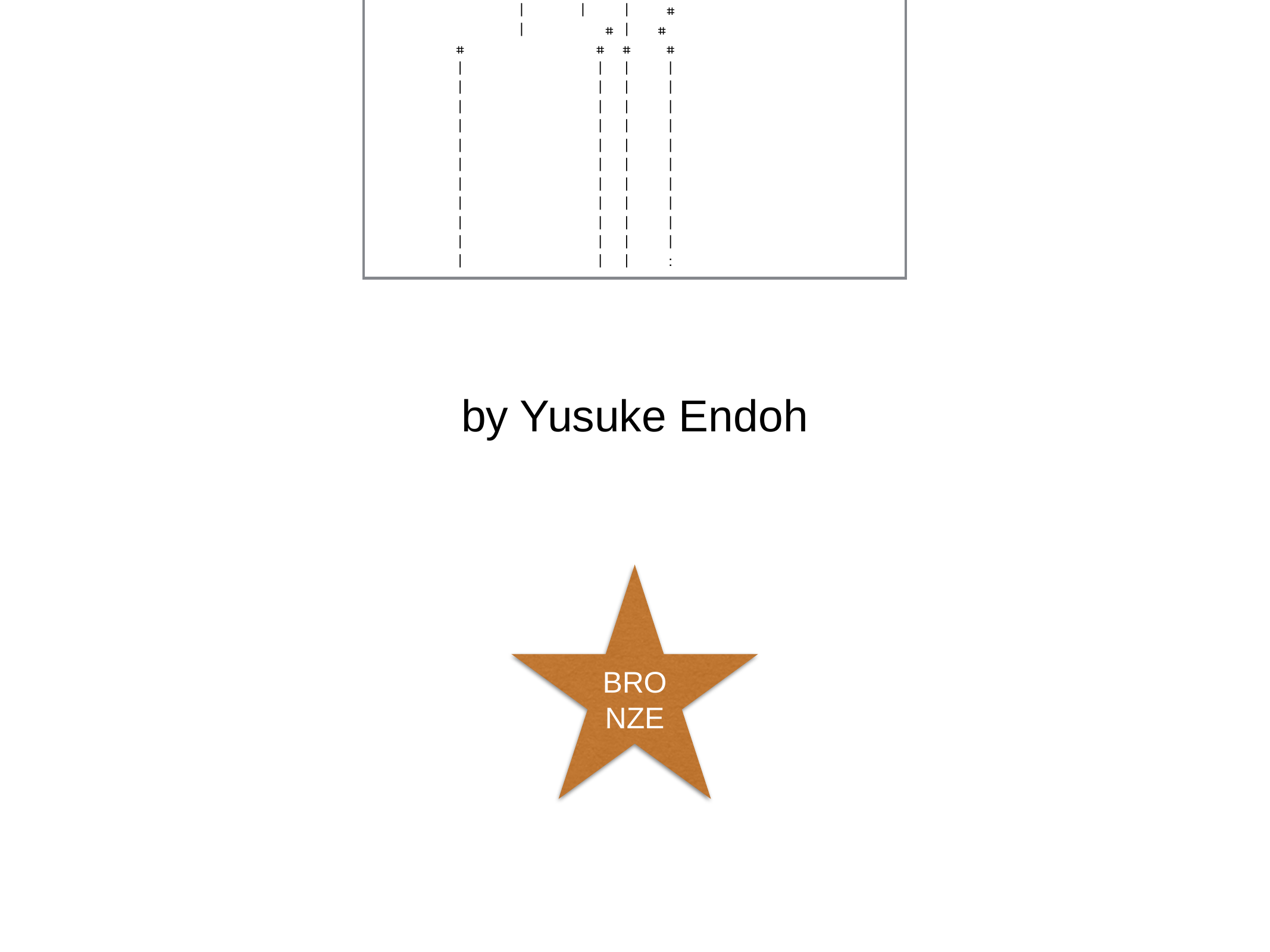

|      |    |    #
                 |         # |   #
          #               #  #    #
          |               |  |    |
          |               |  |    |
          |               |  |    |
          |               |  |    |
          |               |  |    |
          |               |  |    |
          |               |  |    |
          |               |  |    |
          |               |  |    |
          |               |  |    |
          |               |  |    :
by Yusuke Endoh
BRONZE